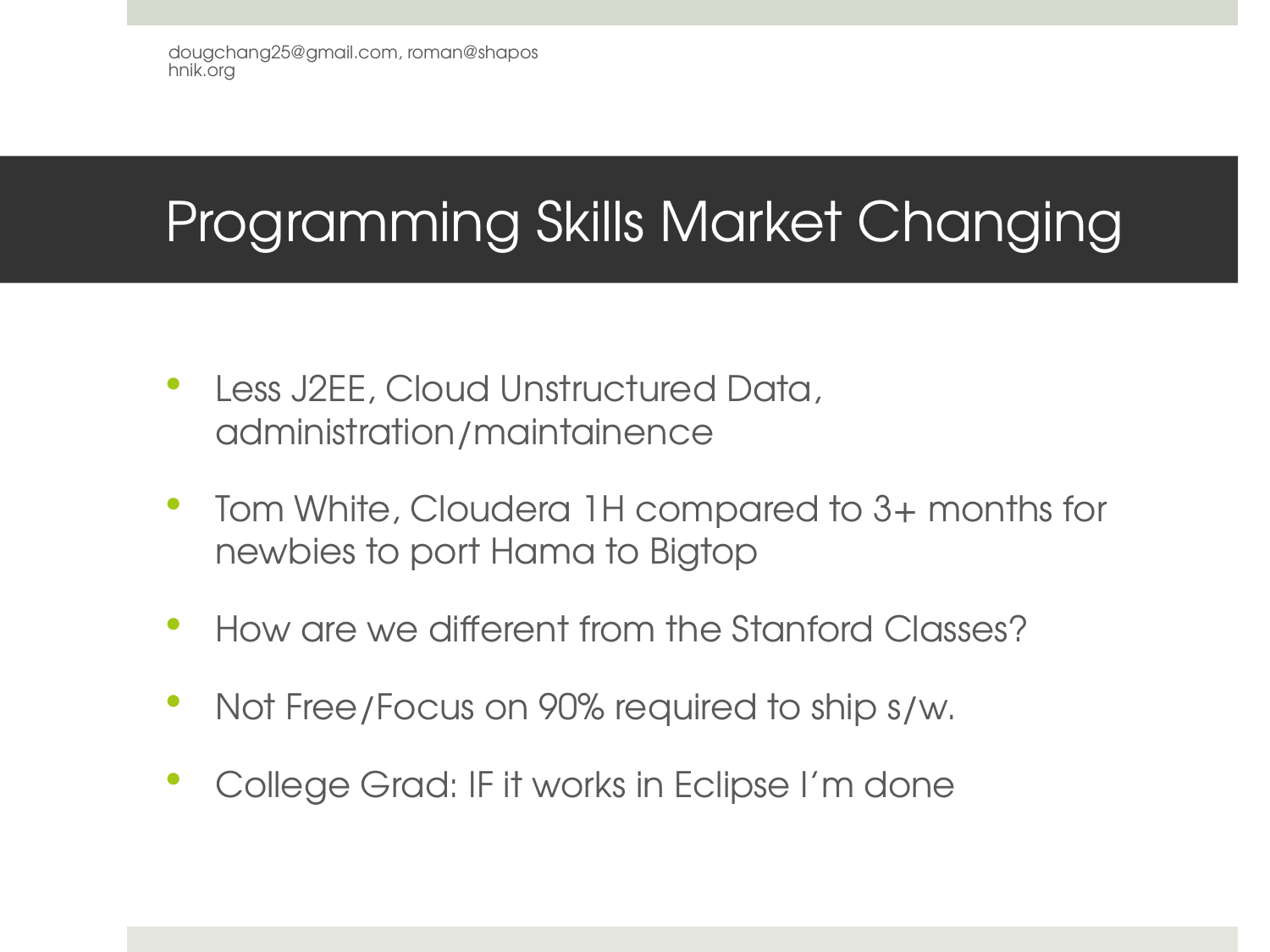

dougchang25@gmail.com, roman@shaposhnik.org
# Programming Skills Market Changing
Less J2EE, Cloud Unstructured Data, administration/maintainence
Tom White, Cloudera 1H compared to 3+ months for newbies to port Hama to Bigtop
How are we different from the Stanford Classes?
Not Free/Focus on 90% required to ship s/w.
College Grad: IF it works in Eclipse I’m done